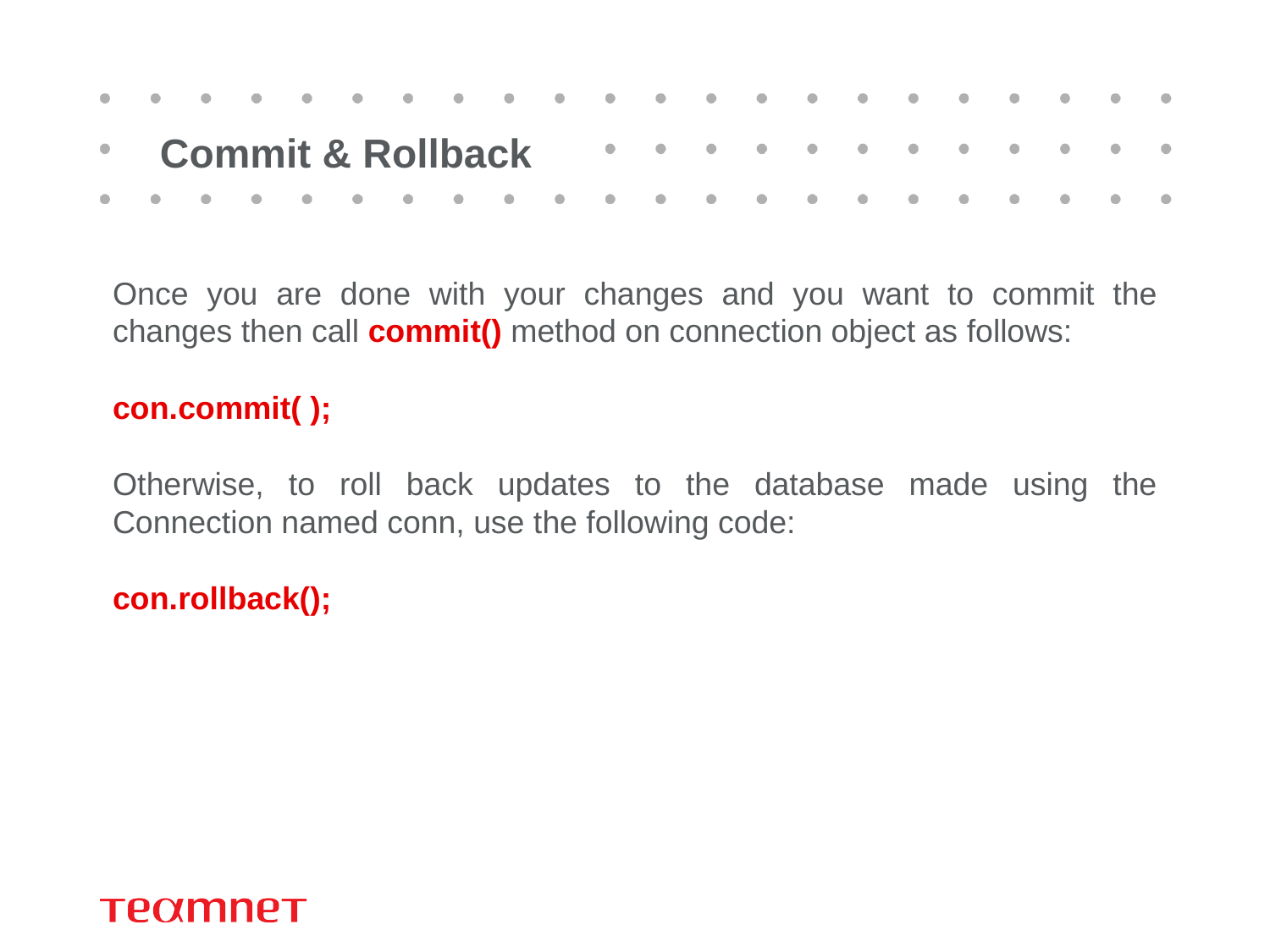

# Commit & Rollback

Once you are done with your changes and you want to commit the changes then call commit() method on connection object as follows:

con.commit( );

Otherwise, to roll back updates to the database made using the Connection named conn, use the following code:

con.rollback();